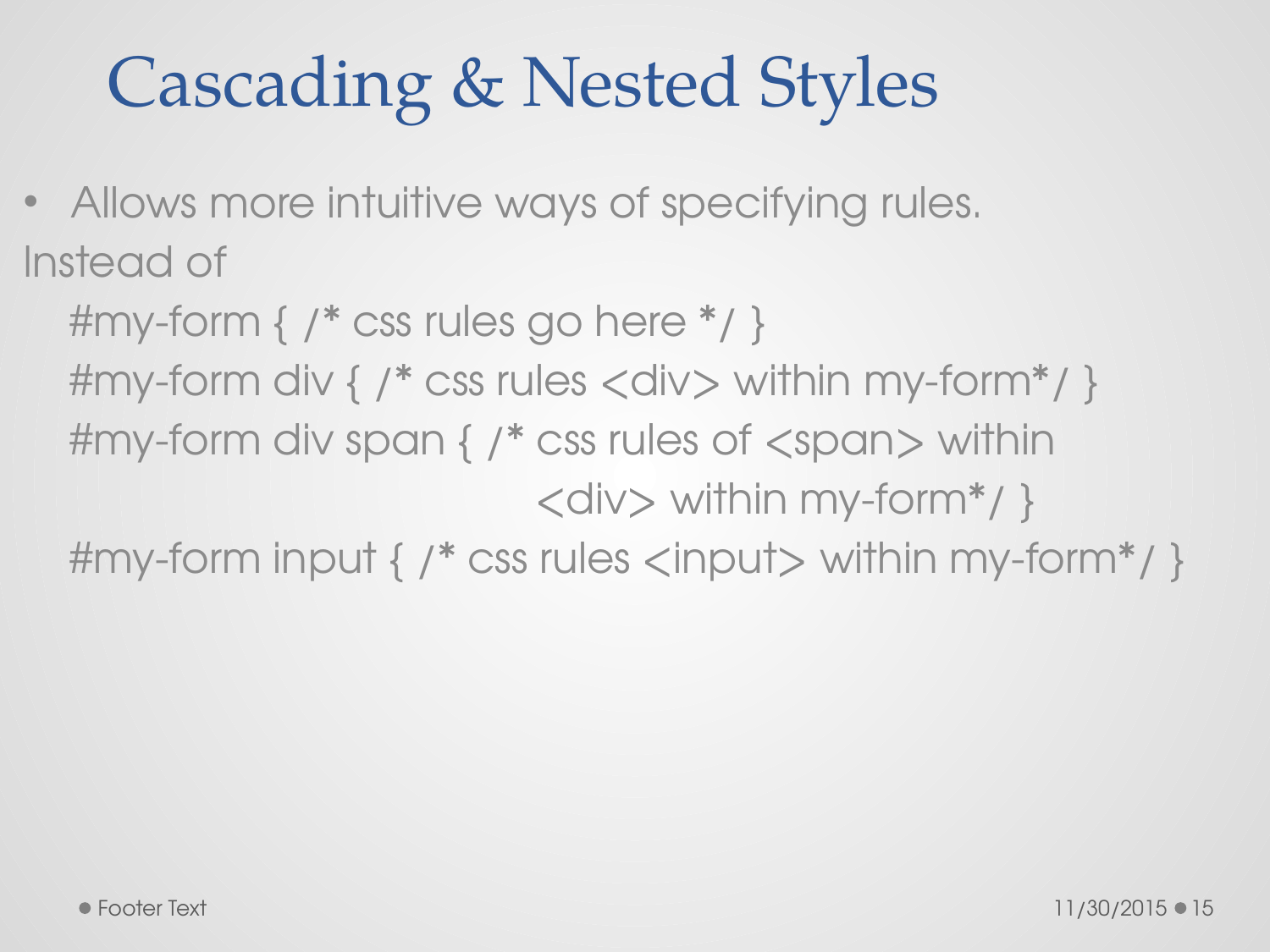

# Cascading & Nested Styles
Allows more intuitive ways of specifying rules.
Instead of
    #my-form { /* css rules go here */ }
    #my-form div { /* css rules <div> within my-form*/ }
    #my-form div span { /* css rules of <span> within
                                            <div> within my-form*/ }
    #my-form input { /* css rules <input> within my-form*/ }

Footer Text
11/30/2015
15